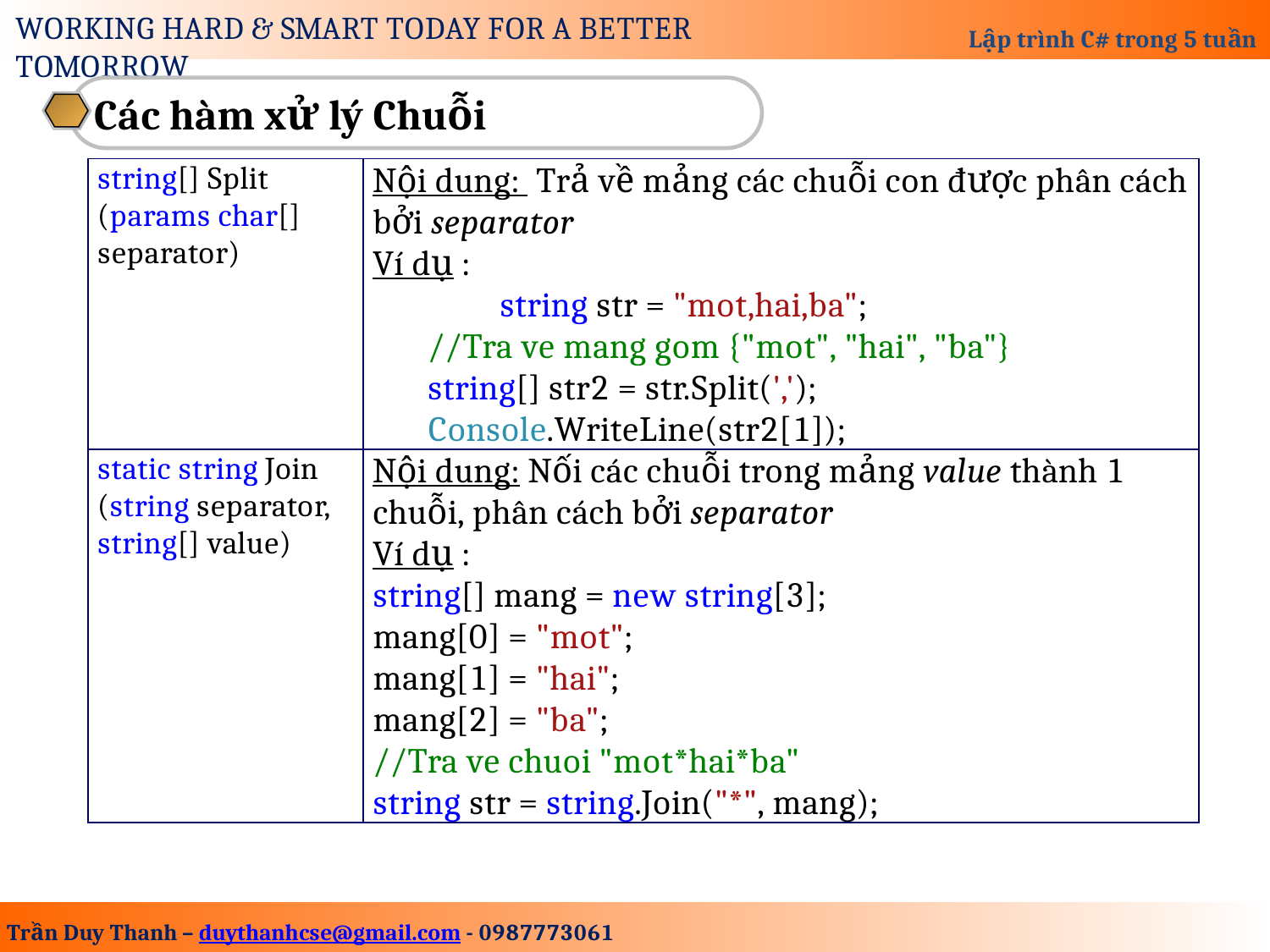

Các hàm xử lý Chuỗi

| string[] Split (params char[] separator) | Nội dung: Trả về mảng các chuỗi con được phân cách bởi separator Ví dụ : string str = "mot,hai,ba"; //Tra ve mang gom {"mot", "hai", "ba"} string[] str2 = str.Split(','); Console.WriteLine(str2[1]); |
| --- | --- |
| static string Join (string separator, string[] value) | Nội dung: Nối các chuỗi trong mảng value thành 1 chuỗi, phân cách bởi separator Ví dụ : string[] mang = new string[3]; mang[0] = "mot"; mang[1] = "hai"; mang[2] = "ba"; //Tra ve chuoi "mot\*hai\*ba" string str = string.Join("\*", mang); |